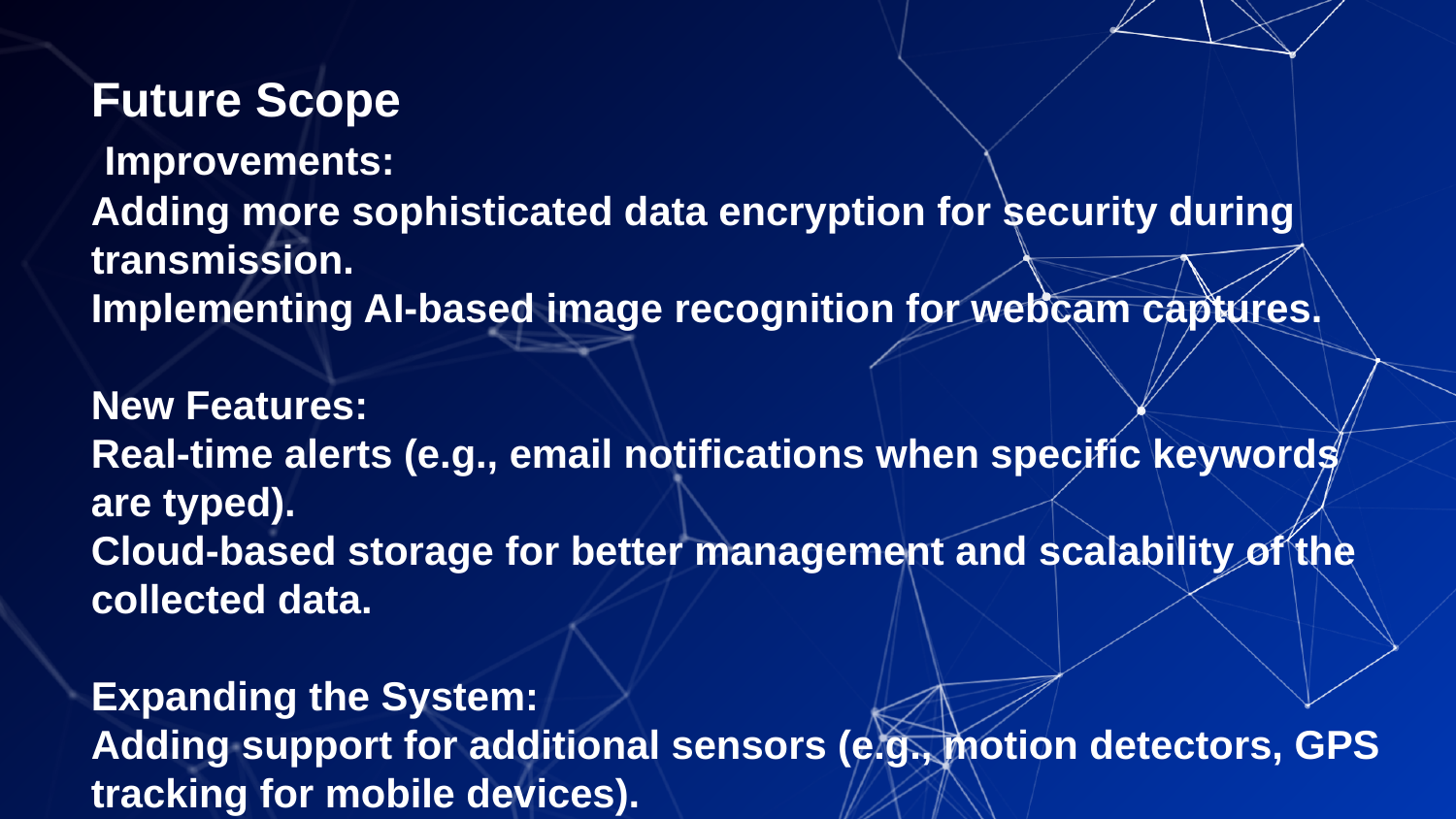

# Future Scope Improvements: Adding more sophisticated data encryption for security during transmission. Implementing AI-based image recognition for webcam captures. New Features: Real-time alerts (e.g., email notifications when specific keywords are typed). Cloud-based storage for better management and scalability of the collected data. Expanding the System: Adding support for additional sensors (e.g., motion detectors, GPS tracking for mobile devices).